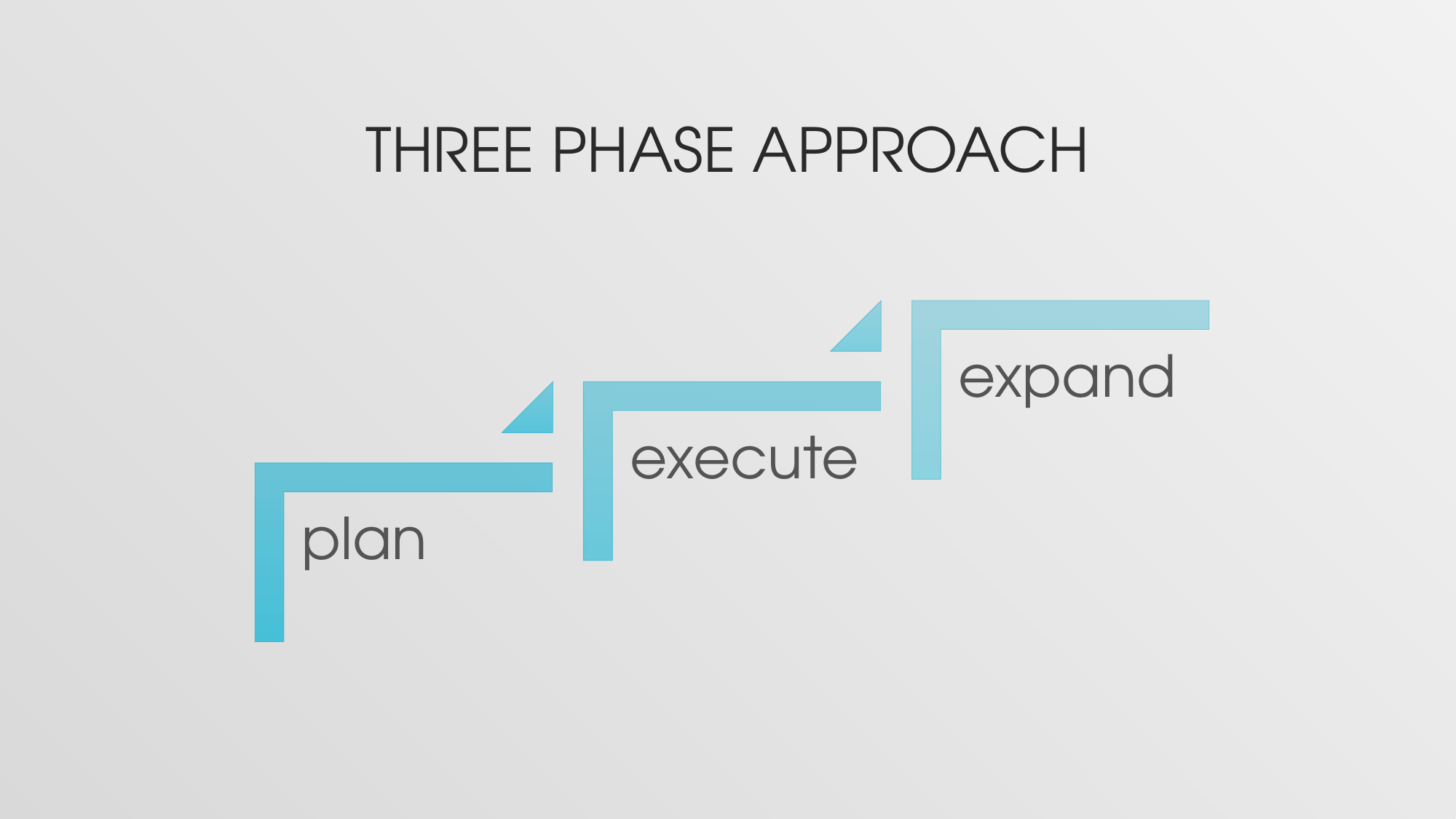

# Three Phase approach
plan
execute
expand